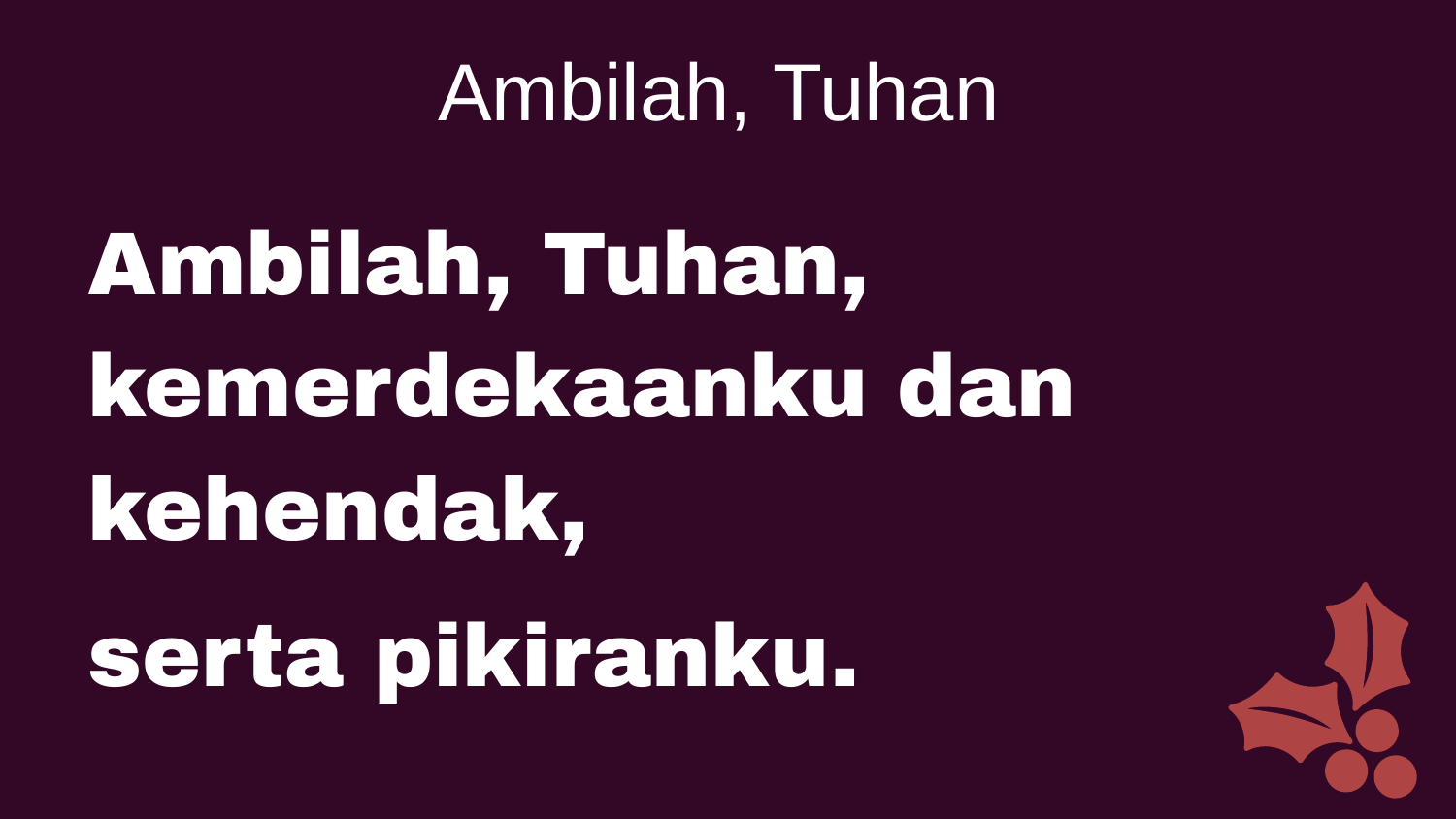

Ambilah, Tuhan
Ambilah, Tuhan, kemerdekaanku dan kehendak,
serta pikiranku.